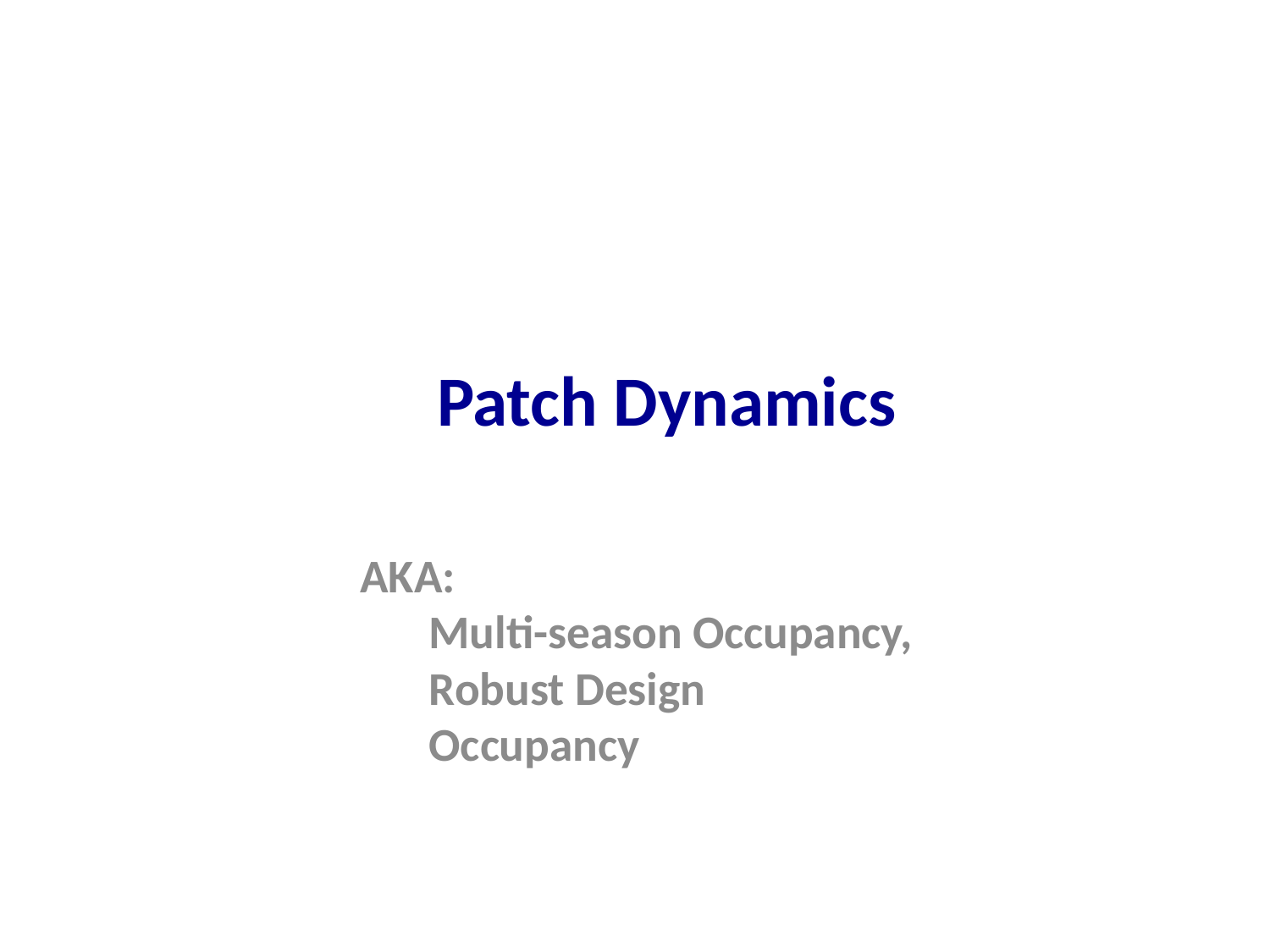

# Patch Dynamics
AKA:
Multi-season Occupancy,
Robust Design Occupancy